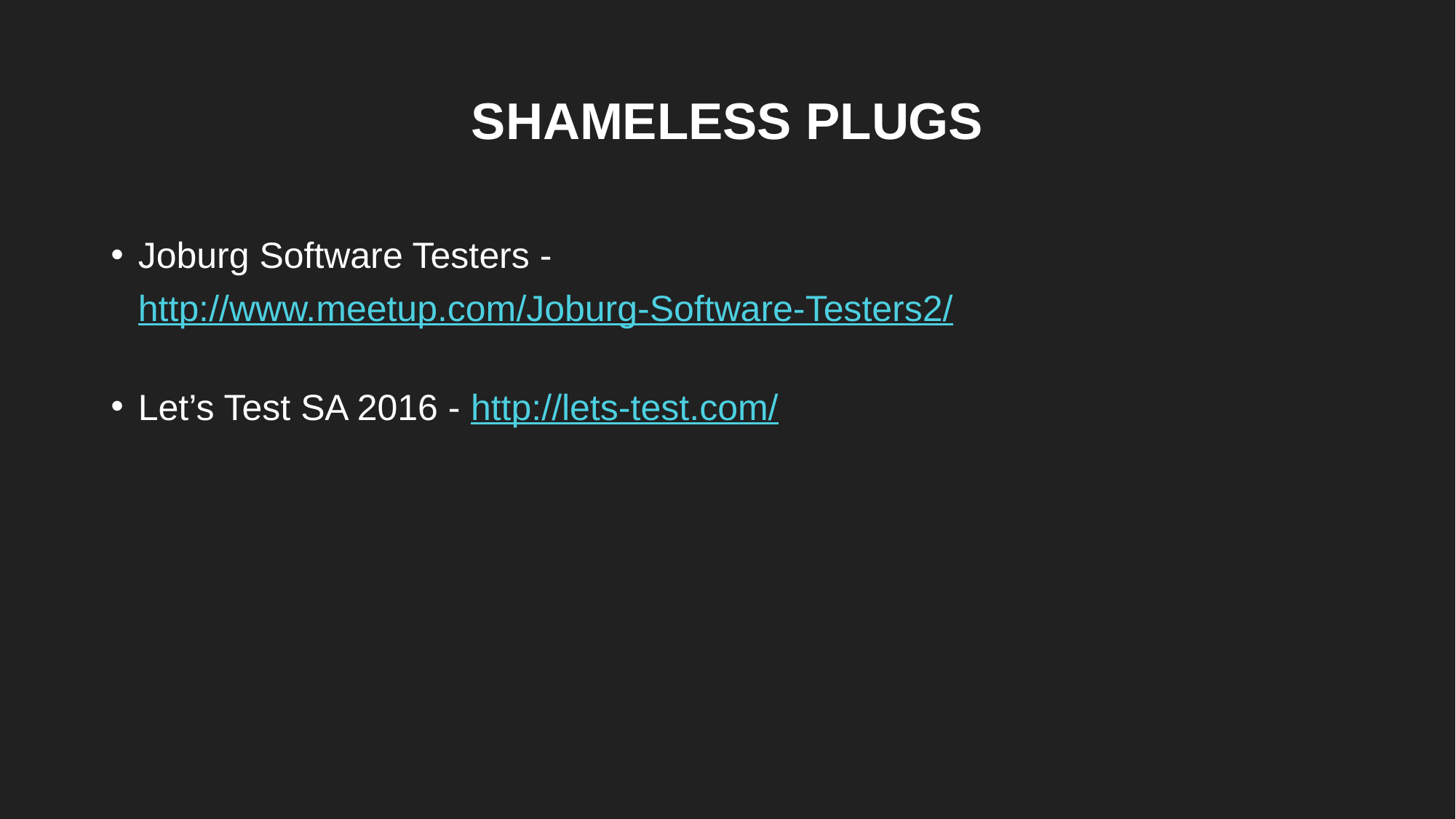

# SHAMELESS PLUGS
Joburg Software Testers - http://www.meetup.com/Joburg-Software-Testers2/
Let’s Test SA 2016 - http://lets-test.com/